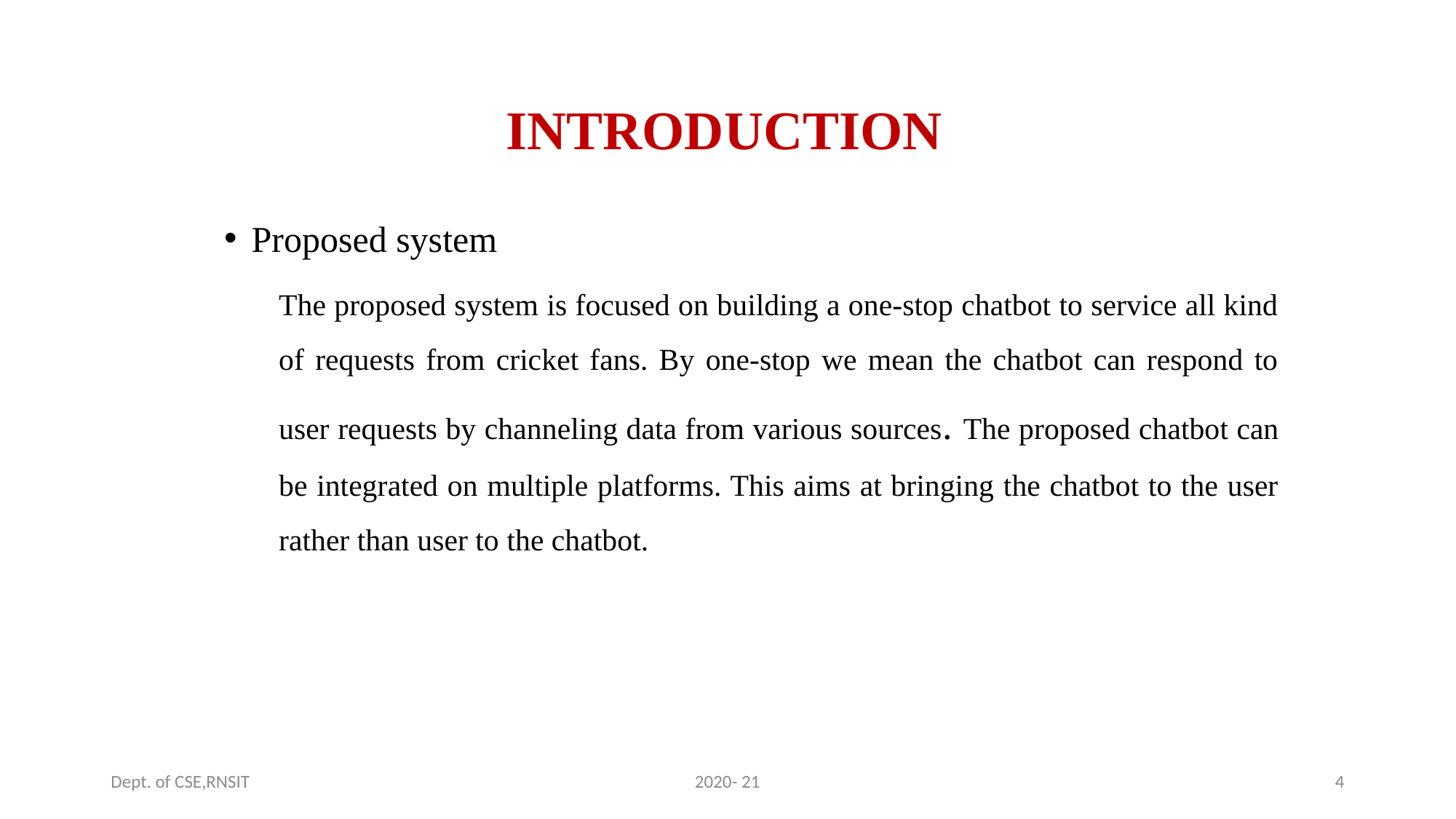

# INTRODUCTION
Proposed system
The proposed system is focused on building a one-stop chatbot to service all kind of requests from cricket fans. By one-stop we mean the chatbot can respond to user requests by channeling data from various sources. The proposed chatbot can be integrated on multiple platforms. This aims at bringing the chatbot to the user rather than user to the chatbot.

Dept. of CSE,RNSIT
2020- 21
4